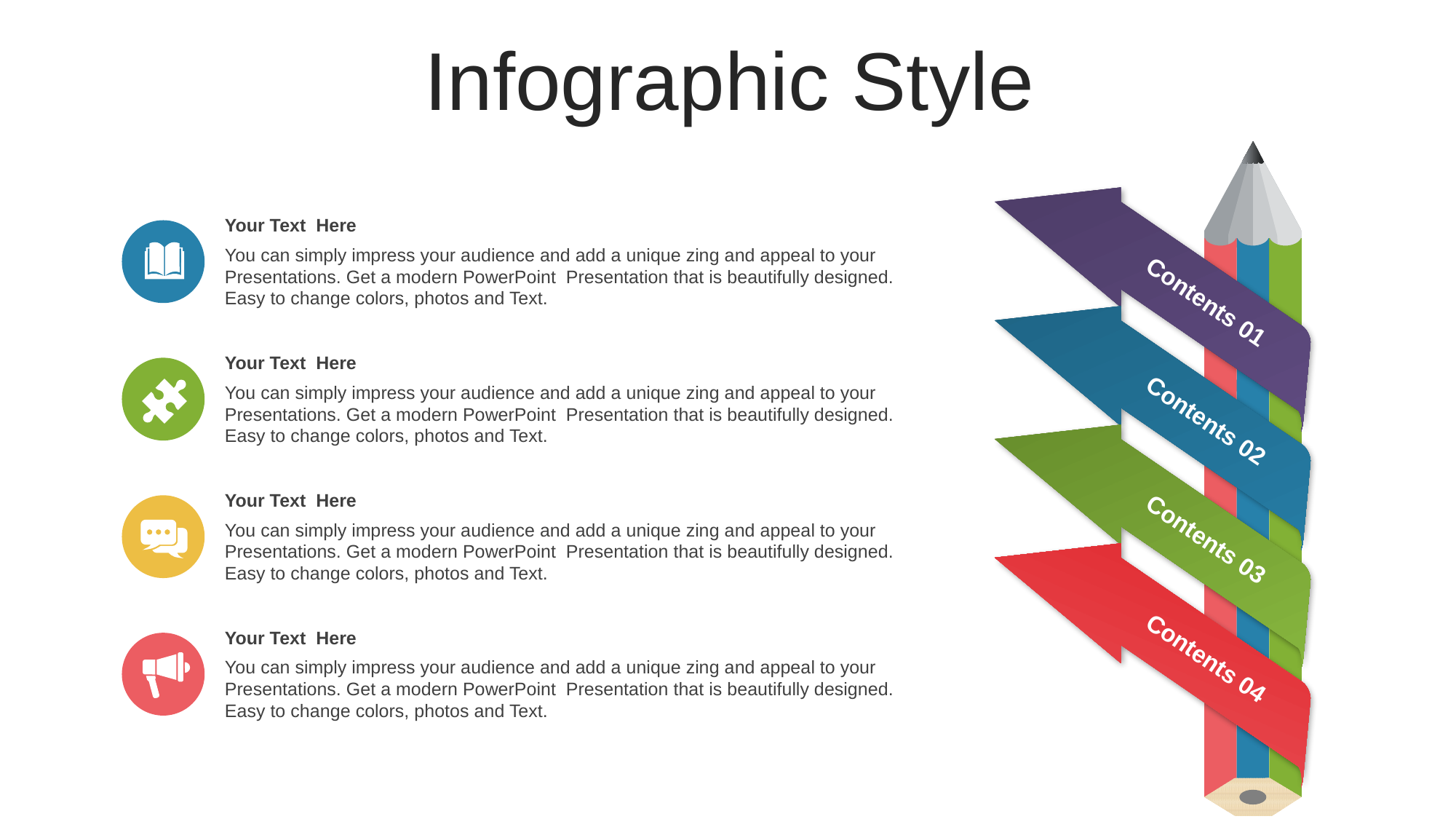

Infographic Style

Your Text  Here
You can simply impress your audience and add a unique zing and appeal to your Presentations. Get a modern PowerPoint  Presentation that is beautifully designed. Easy to change colors, photos and Text.

Contents 01
Your Text  Here
You can simply impress your audience and add a unique zing and appeal to your Presentations. Get a modern PowerPoint  Presentation that is beautifully designed. Easy to change colors, photos and Text.

Contents 02
Your Text  Here
You can simply impress your audience and add a unique zing and appeal to your Presentations. Get a modern PowerPoint  Presentation that is beautifully designed. Easy to change colors, photos and Text.

Contents 03
Your Text  Here
You can simply impress your audience and add a unique zing and appeal to your Presentations. Get a modern PowerPoint  Presentation that is beautifully designed. Easy to change colors, photos and Text.

Contents 04